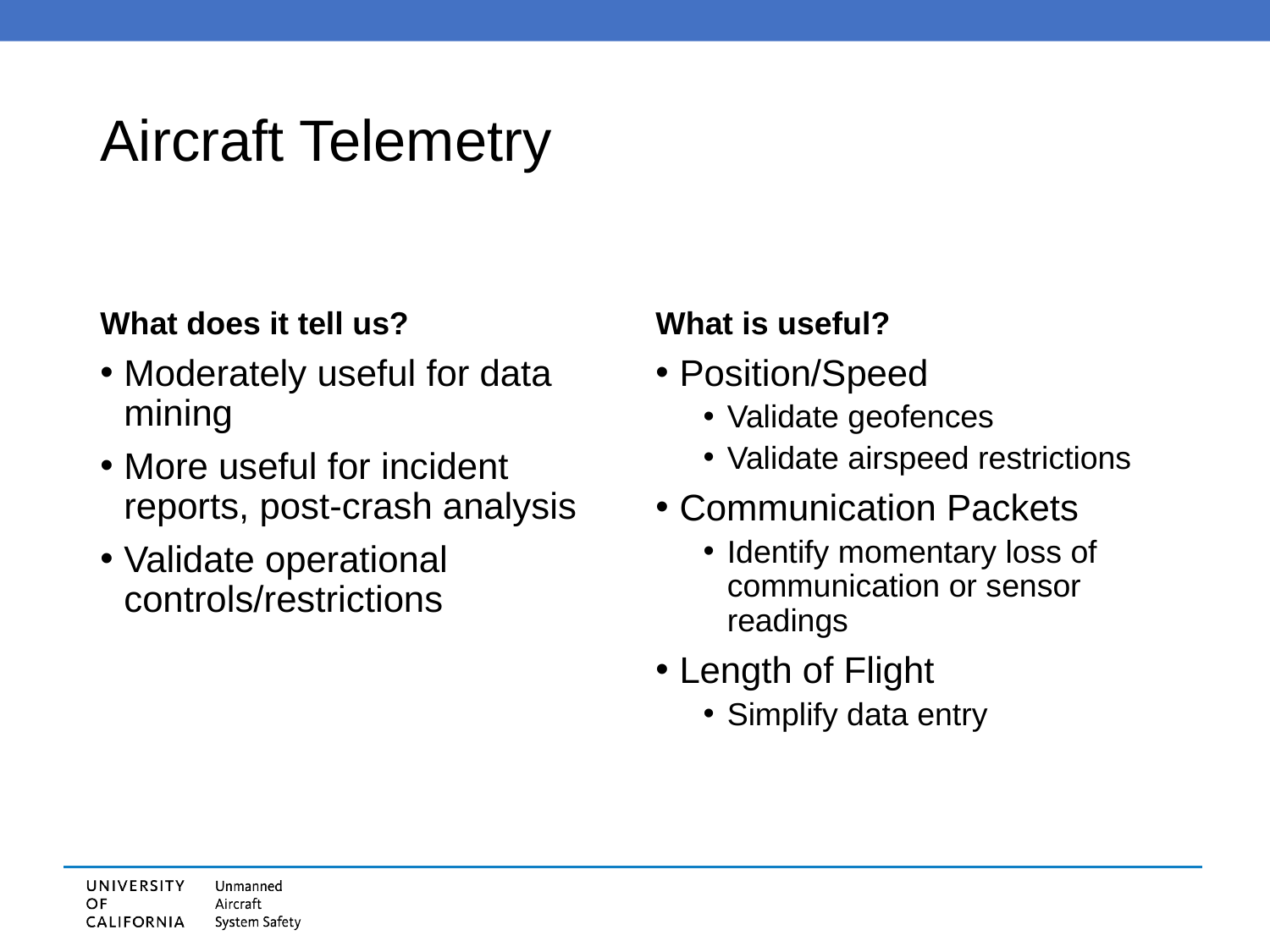

# Aircraft Telemetry
What does it tell us?
What is useful?
Moderately useful for data mining
More useful for incident reports, post-crash analysis
Validate operational controls/restrictions
Position/Speed
Validate geofences
Validate airspeed restrictions
Communication Packets
Identify momentary loss of communication or sensor readings
Length of Flight
Simplify data entry